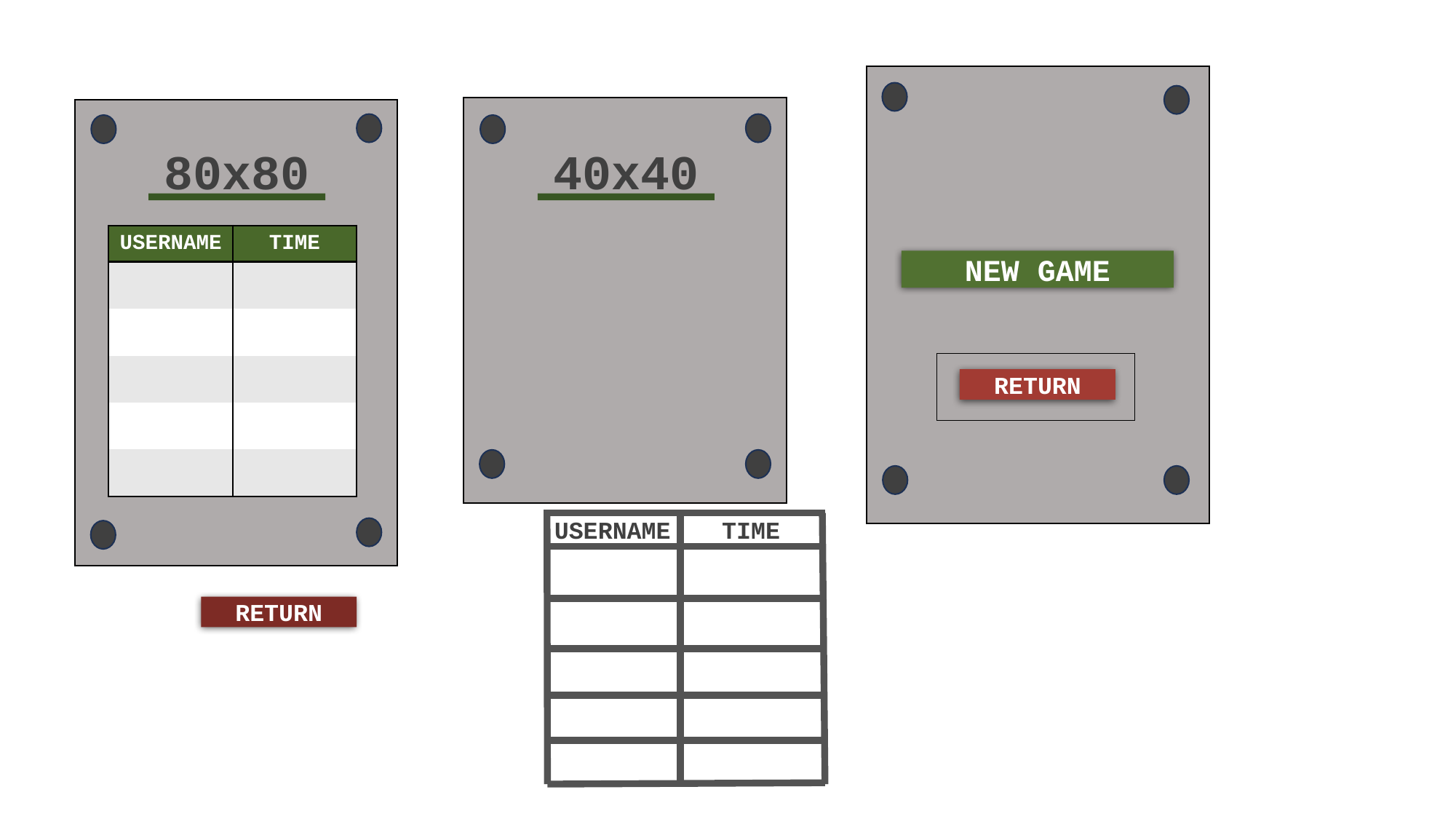

80x80
40x40
| USERNAME | TIME |
| --- | --- |
|  |  |
|  |  |
|  |  |
|  |  |
|  |  |
NEW GAME

RETURN

USERNAME
TIME

RETURN